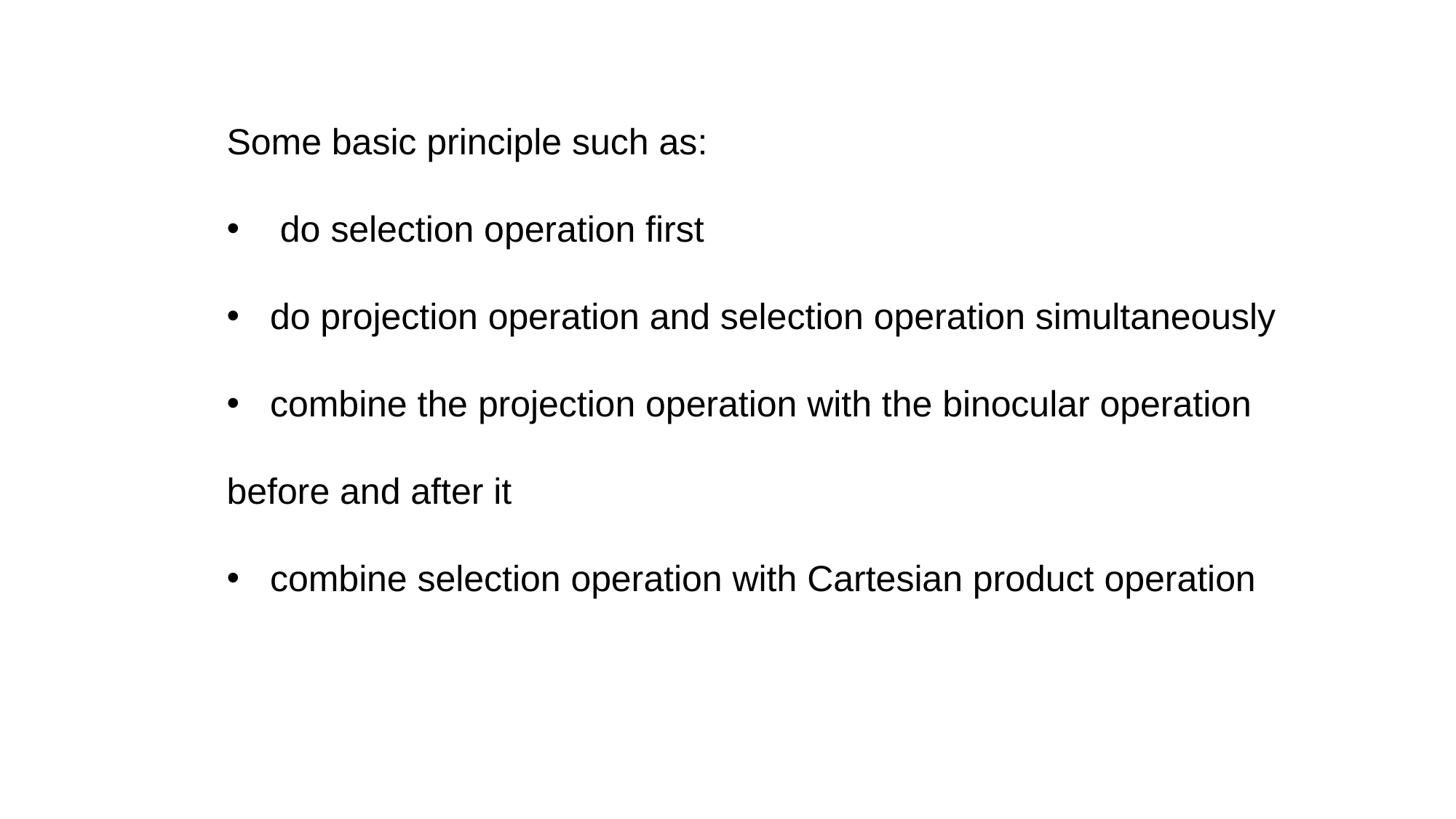

Some basic principle such as:
    do selection operation first
   do projection operation and selection operation simultaneously
   combine the projection operation with the binocular operation     before and after it
   combine selection operation with Cartesian product operation